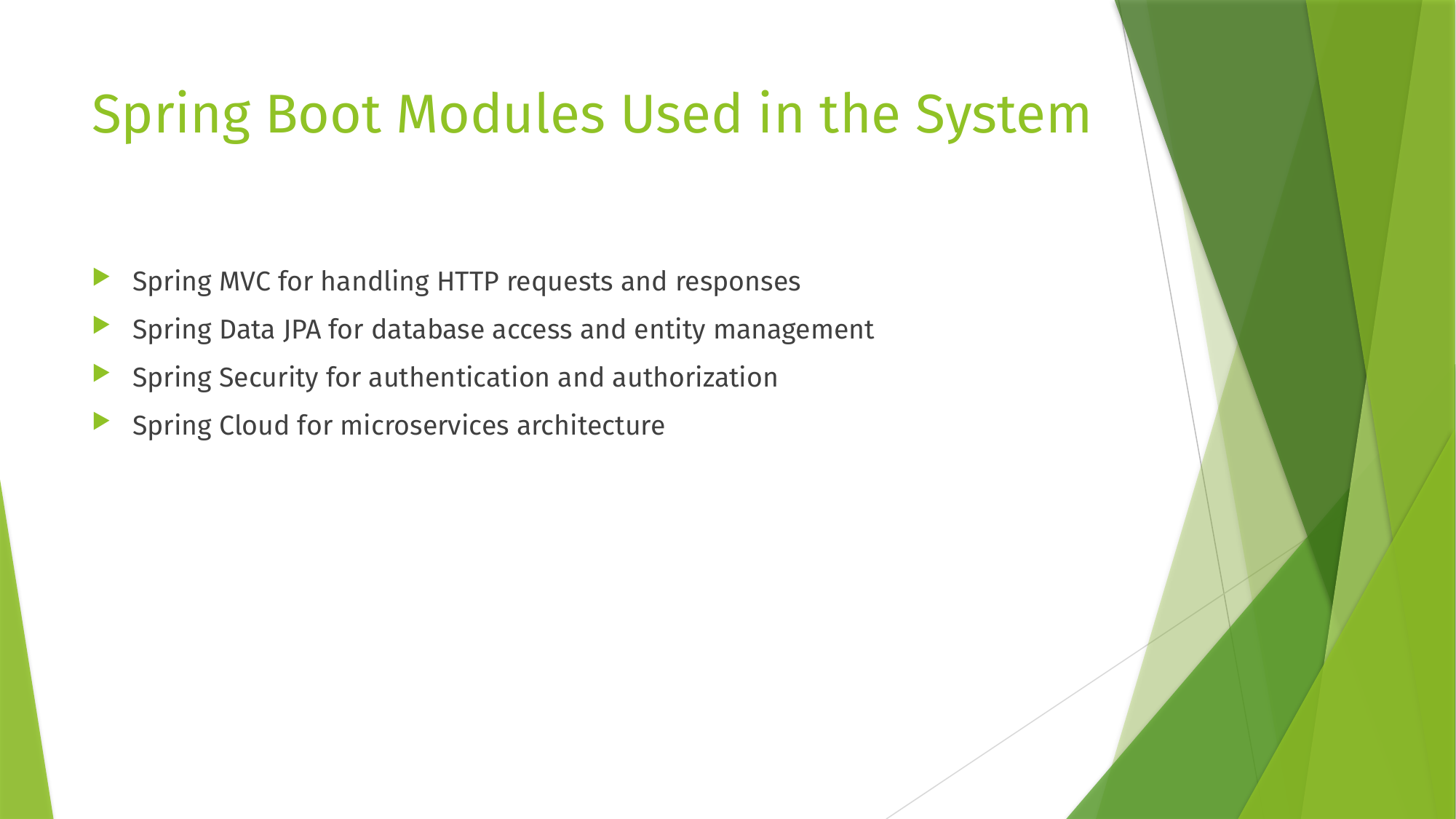

# Spring Boot Modules Used in the System
Spring MVC for handling HTTP requests and responses
Spring Data JPA for database access and entity management
Spring Security for authentication and authorization
Spring Cloud for microservices architecture